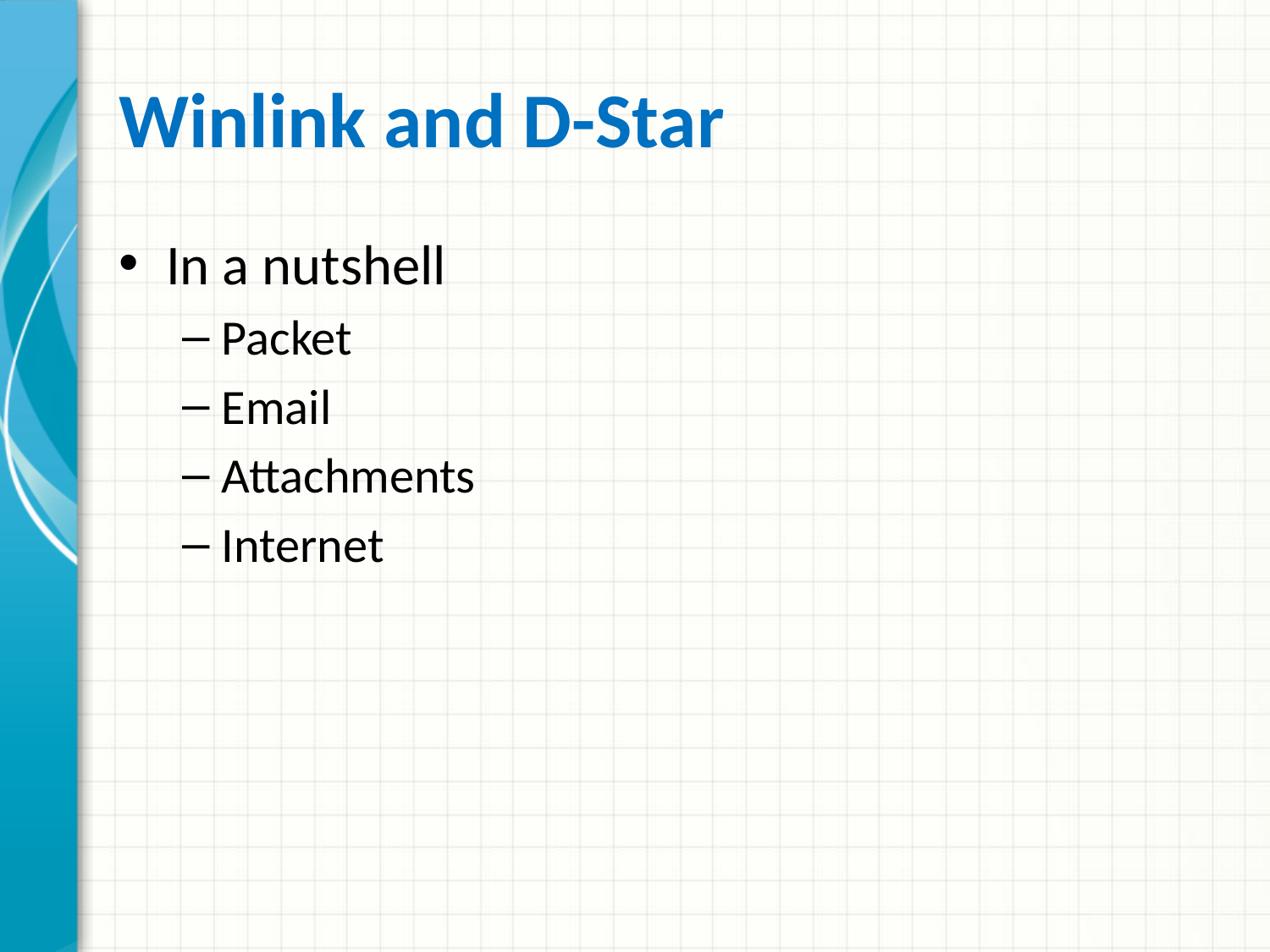

# Winlink and D-Star
In a nutshell
Packet
Email
Attachments
Internet